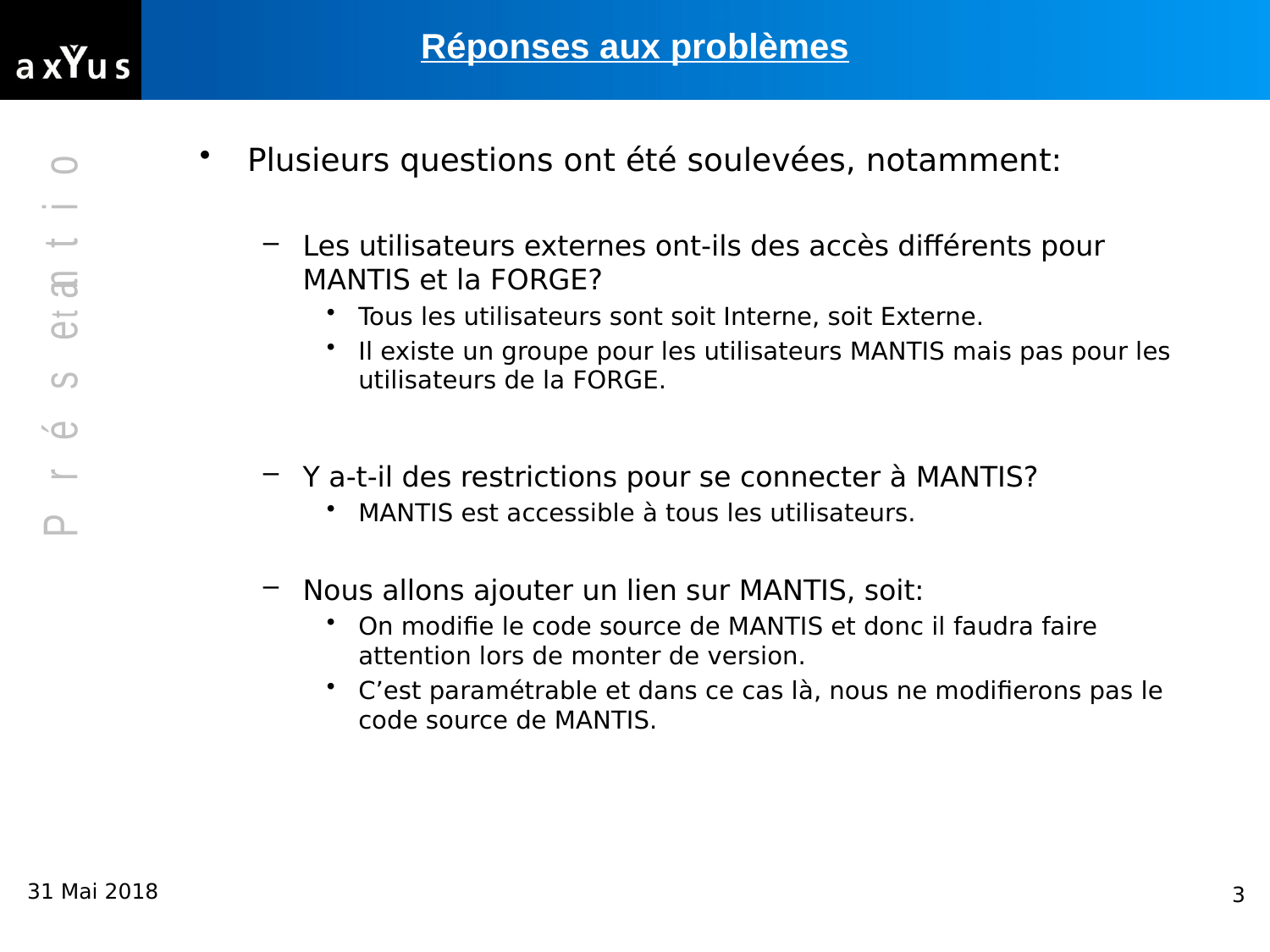

# Réponses aux problèmes
Plusieurs questions ont été soulevées, notamment:

Les utilisateurs externes ont-ils des accès différents pour MANTIS et la FORGE?
Tous les utilisateurs sont soit Interne, soit Externe.
Il existe un groupe pour les utilisateurs MANTIS mais pas pour les utilisateurs de la FORGE.

Y a-t-il des restrictions pour se connecter à MANTIS?
MANTIS est accessible à tous les utilisateurs.

Nous allons ajouter un lien sur MANTIS, soit:
On modifie le code source de MANTIS et donc il faudra faire attention lors de monter de version.
C’est paramétrable et dans ce cas là, nous ne modifierons pas le code source de MANTIS.

31 Mai 2018
3